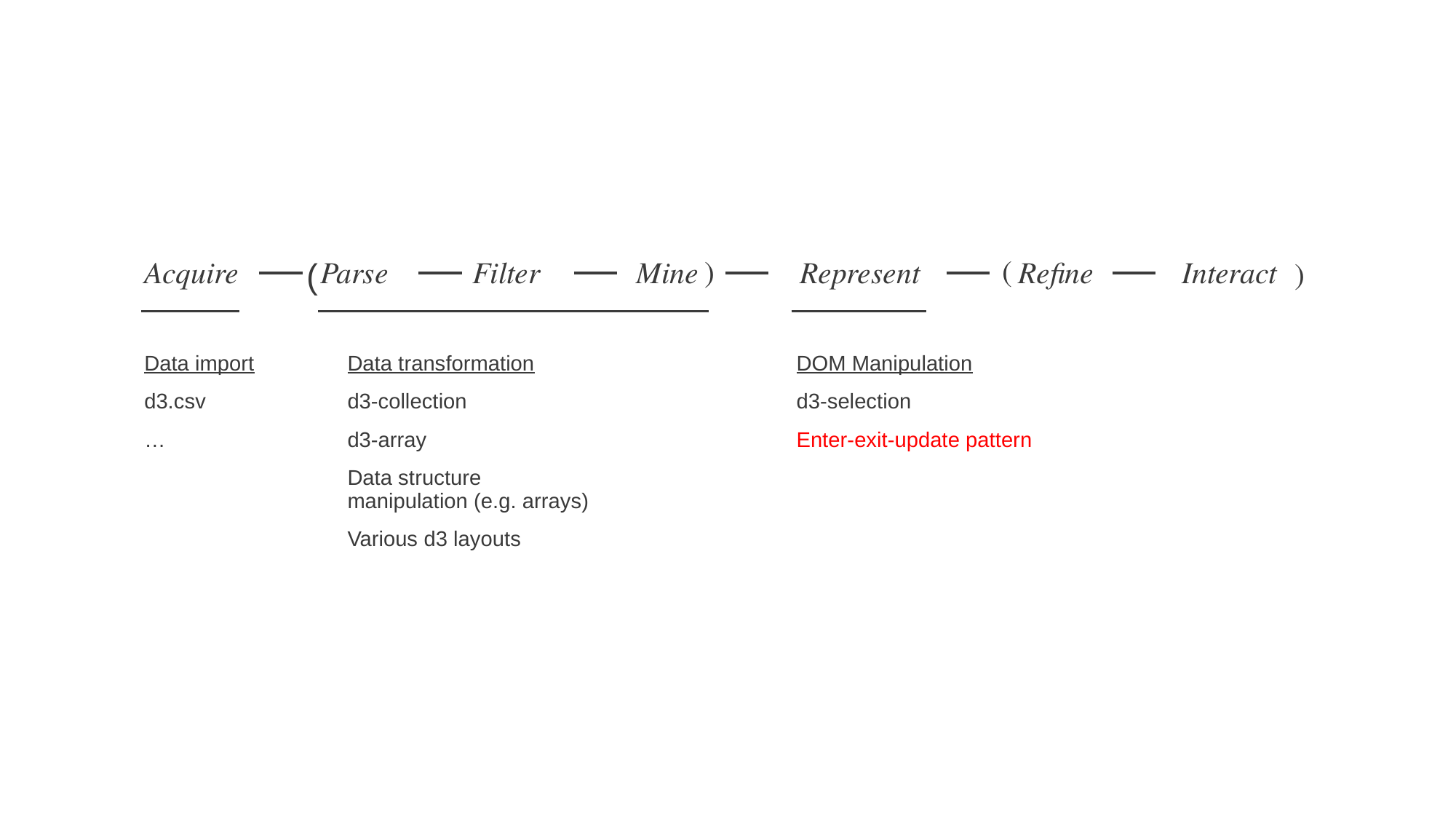

(
)
Acquire
Parse
Filter
Mine
Represent
Refine
Interact
(
)
Data import
d3.csv
…
Data transformation
d3-collection
d3-array
Data structure manipulation (e.g. arrays)
Various d3 layouts

DOM Manipulation
d3-selection
Enter-exit-update pattern